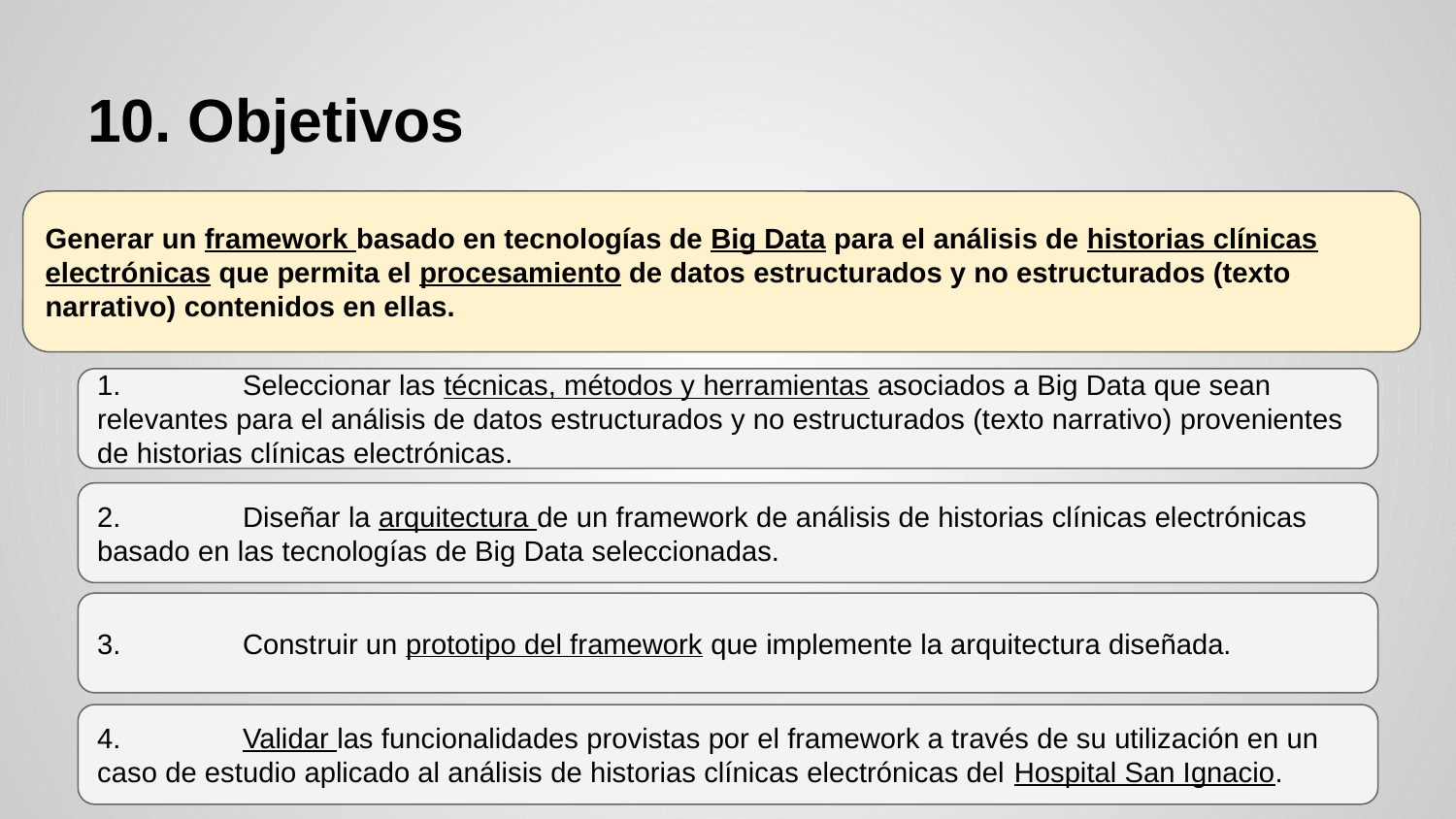

# 10. Objetivos
Generar un framework basado en tecnologías de Big Data para el análisis de historias clínicas electrónicas que permita el procesamiento de datos estructurados y no estructurados (texto narrativo) contenidos en ellas.
1.	Seleccionar las técnicas, métodos y herramientas asociados a Big Data que sean relevantes para el análisis de datos estructurados y no estructurados (texto narrativo) provenientes de historias clínicas electrónicas.
2.	Diseñar la arquitectura de un framework de análisis de historias clínicas electrónicas basado en las tecnologías de Big Data seleccionadas.
3.	Construir un prototipo del framework que implemente la arquitectura diseñada.
4.	Validar las funcionalidades provistas por el framework a través de su utilización en un caso de estudio aplicado al análisis de historias clínicas electrónicas del Hospital San Ignacio.